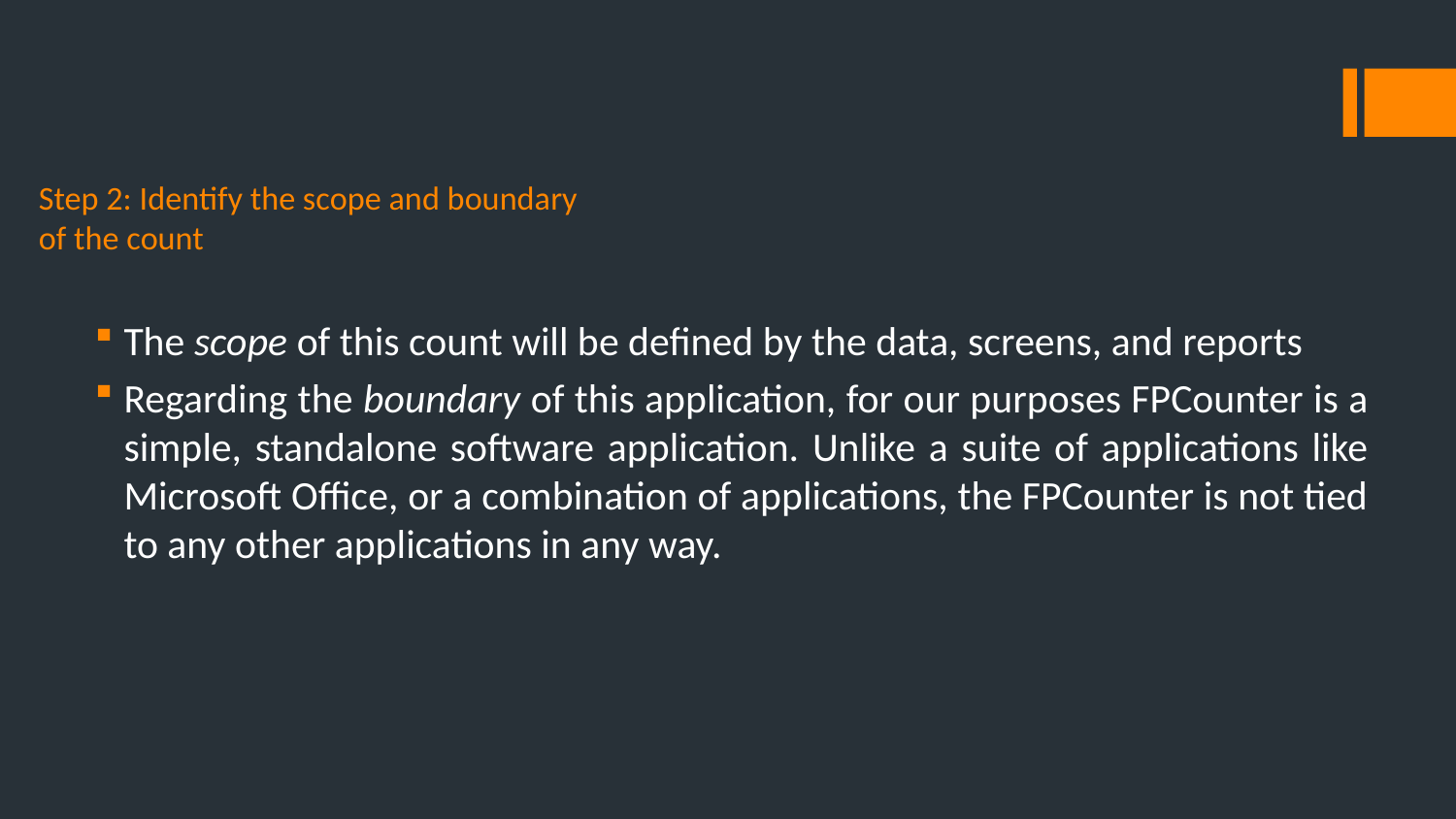

# Step 2: Identify the scope and boundary of the count

The scope of this count will be defined by the data, screens, and reports
Regarding the boundary of this application, for our purposes FPCounter is a simple, standalone software application. Unlike a suite of applications like Microsoft Office, or a combination of applications, the FPCounter is not tied to any other applications in any way.